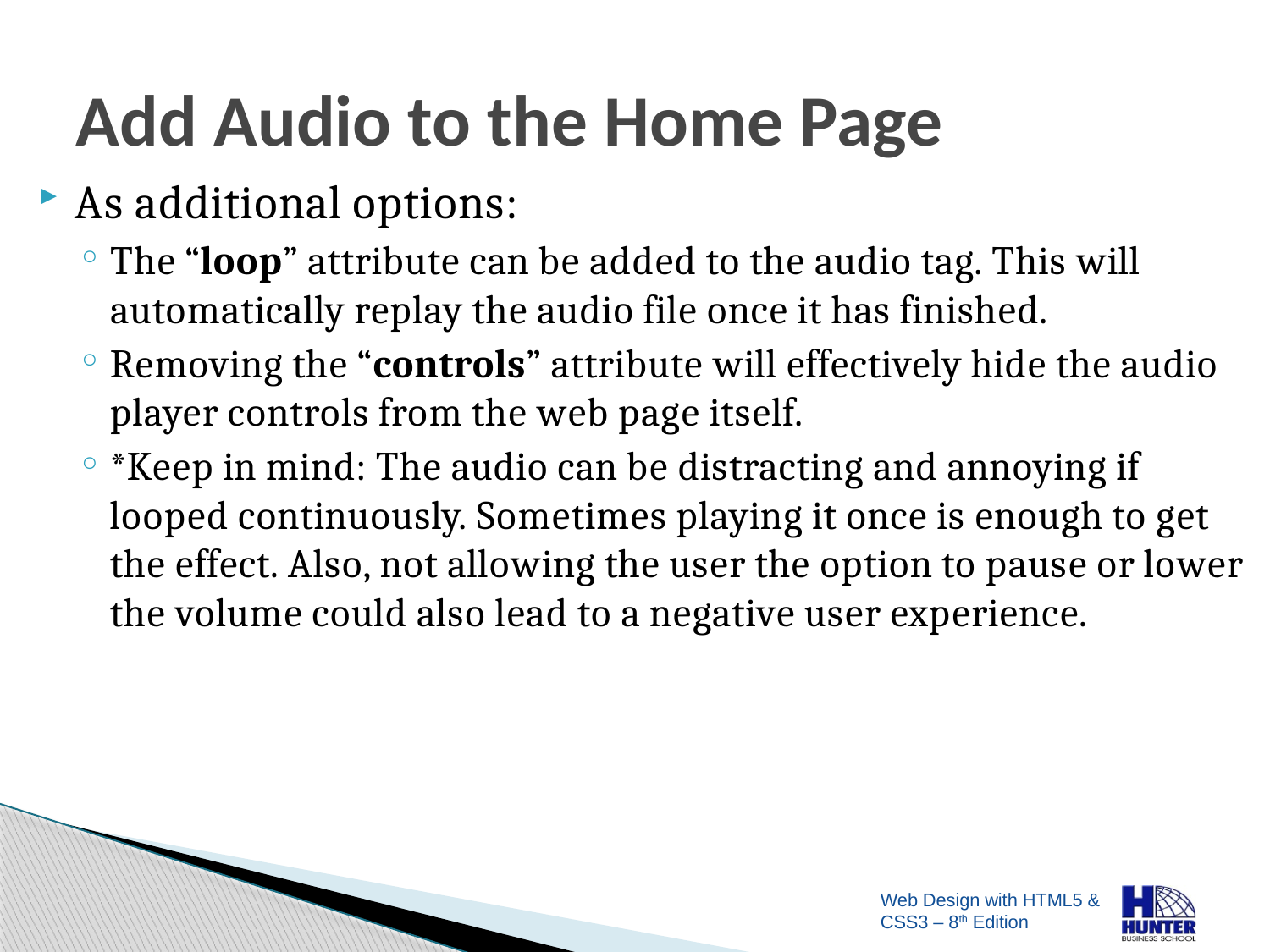

# Add Audio to the Home Page
As additional options:
The “loop” attribute can be added to the audio tag. This will automatically replay the audio file once it has finished.
Removing the “controls” attribute will effectively hide the audio player controls from the web page itself.
*Keep in mind: The audio can be distracting and annoying if looped continuously. Sometimes playing it once is enough to get the effect. Also, not allowing the user the option to pause or lower the volume could also lead to a negative user experience.